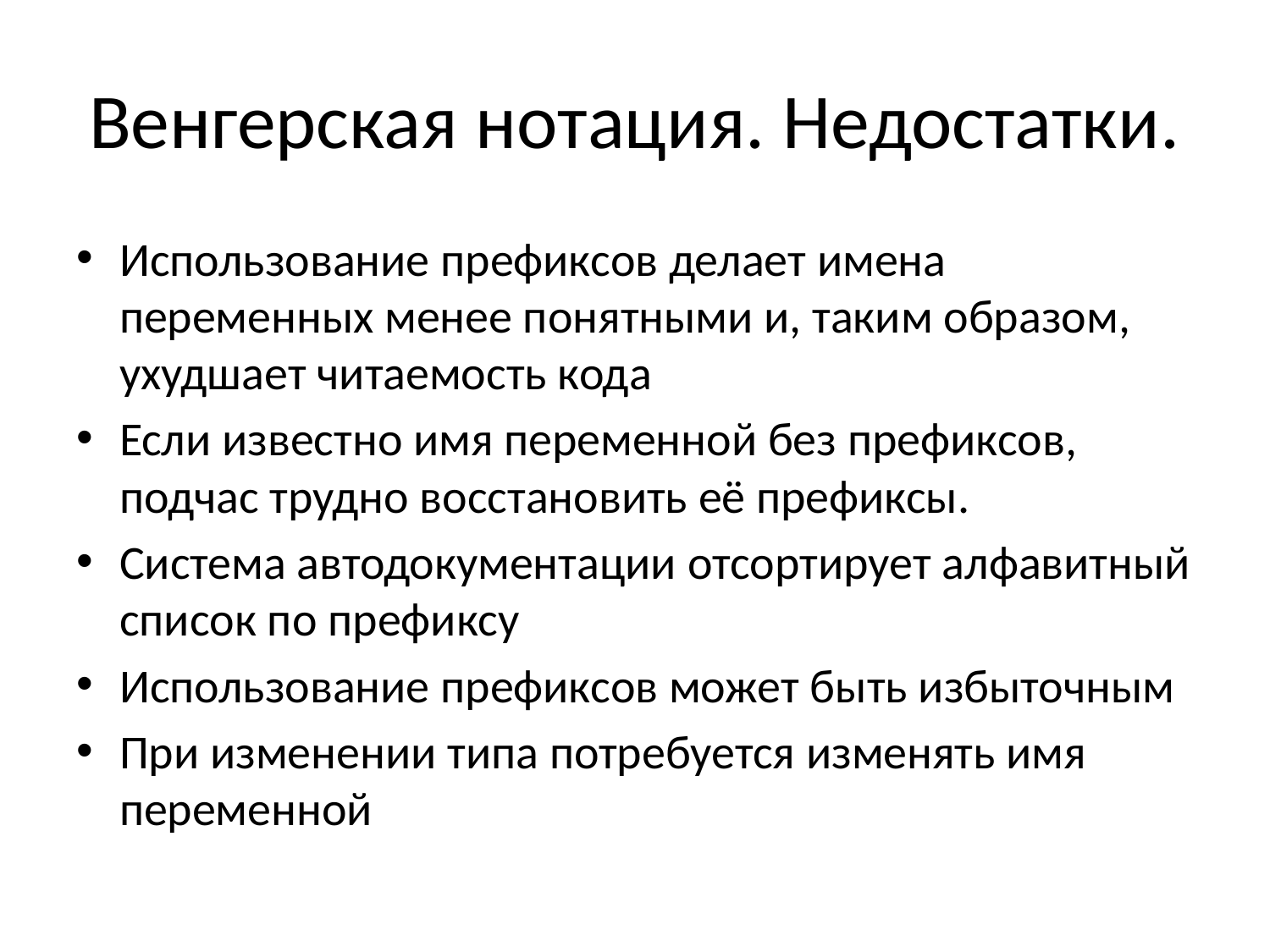

# Венгерская нотация. Недостатки.
Использование префиксов делает имена переменных менее понятными и, таким образом, ухудшает читаемость кода
Если известно имя переменной без префиксов, подчас трудно восстановить её префиксы.
Система автодокументации отсортирует алфавитный список по префиксу
Использование префиксов может быть избыточным
При изменении типа потребуется изменять имя переменной